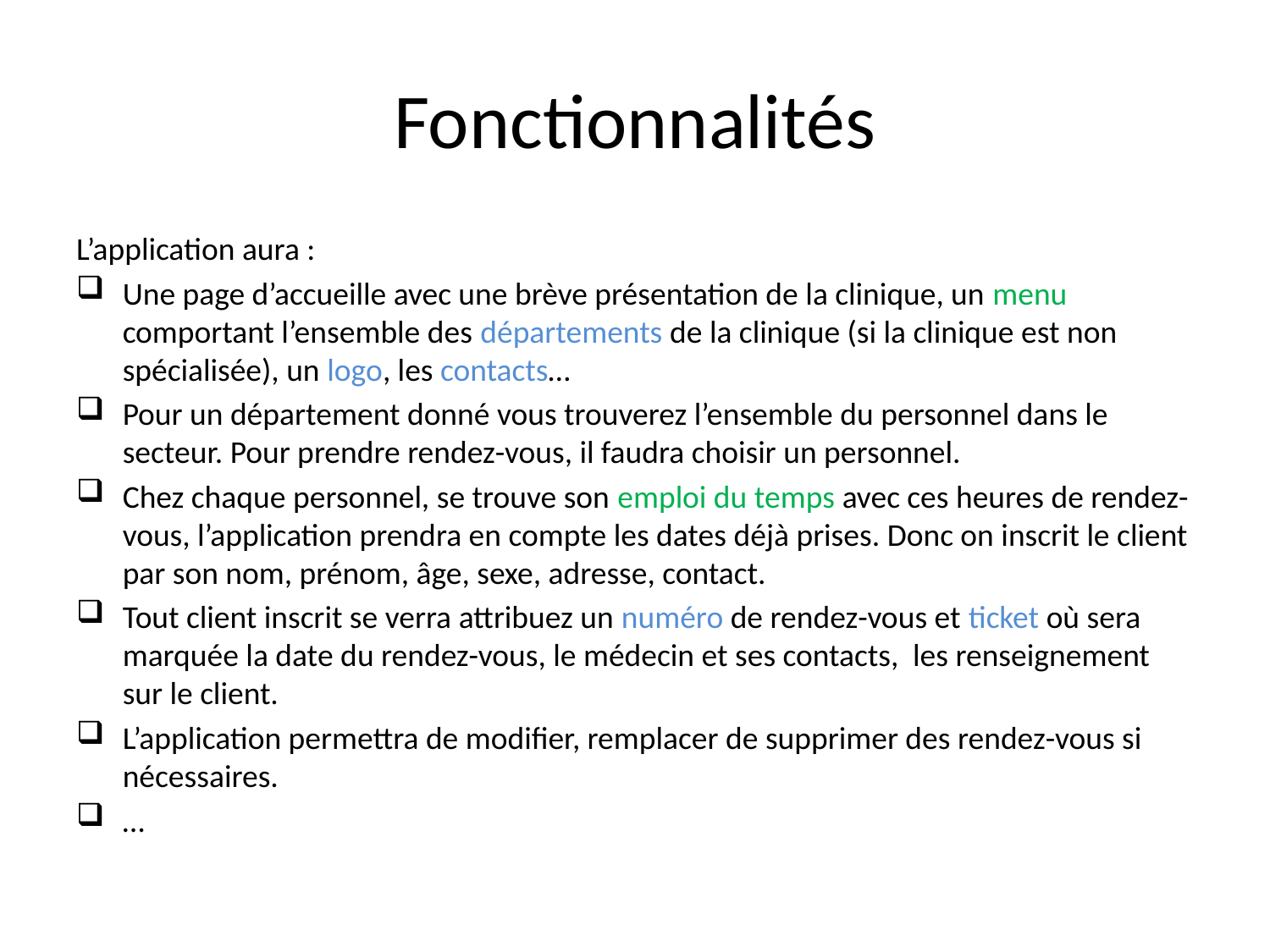

# Fonctionnalités
L’application aura :
Une page d’accueille avec une brève présentation de la clinique, un menu comportant l’ensemble des départements de la clinique (si la clinique est non spécialisée), un logo, les contacts…
Pour un département donné vous trouverez l’ensemble du personnel dans le secteur. Pour prendre rendez-vous, il faudra choisir un personnel.
Chez chaque personnel, se trouve son emploi du temps avec ces heures de rendez-vous, l’application prendra en compte les dates déjà prises. Donc on inscrit le client par son nom, prénom, âge, sexe, adresse, contact.
Tout client inscrit se verra attribuez un numéro de rendez-vous et ticket où sera marquée la date du rendez-vous, le médecin et ses contacts,  les renseignement sur le client.
L’application permettra de modifier, remplacer de supprimer des rendez-vous si nécessaires.
…